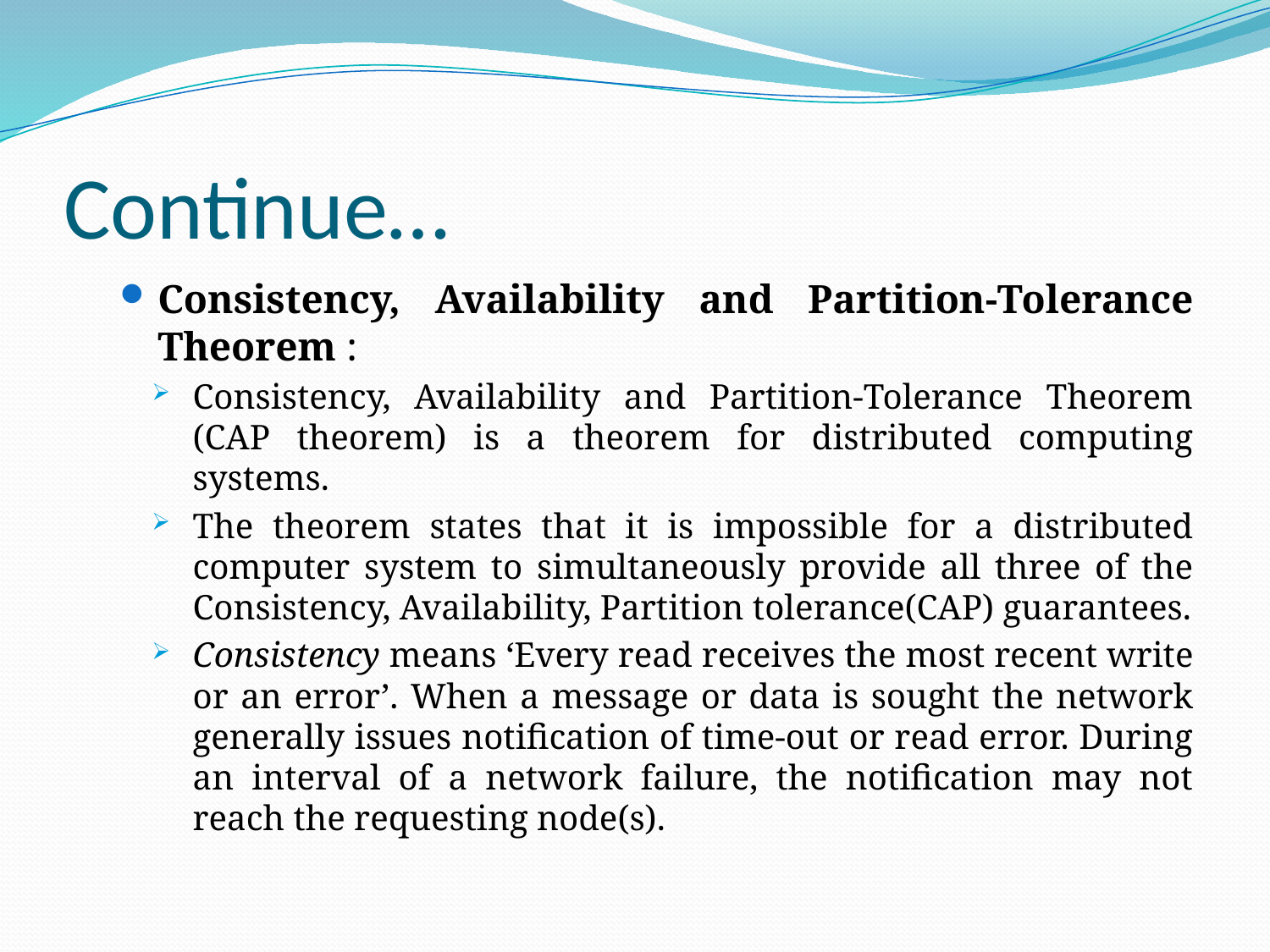

# Continue…
Consistency, Availability and Partition-Tolerance Theorem :
Consistency, Availability and Partition-Tolerance Theorem (CAP theorem) is a theorem for distributed computing systems.
The theorem states that it is impossible for a distributed computer system to simultaneously provide all three of the Consistency, Availability, Partition tolerance(CAP) guarantees.
Consistency means ‘Every read receives the most recent write or an error’. When a message or data is sought the network generally issues notification of time-out or read error. During an interval of a network failure, the notification may not reach the requesting node(s).